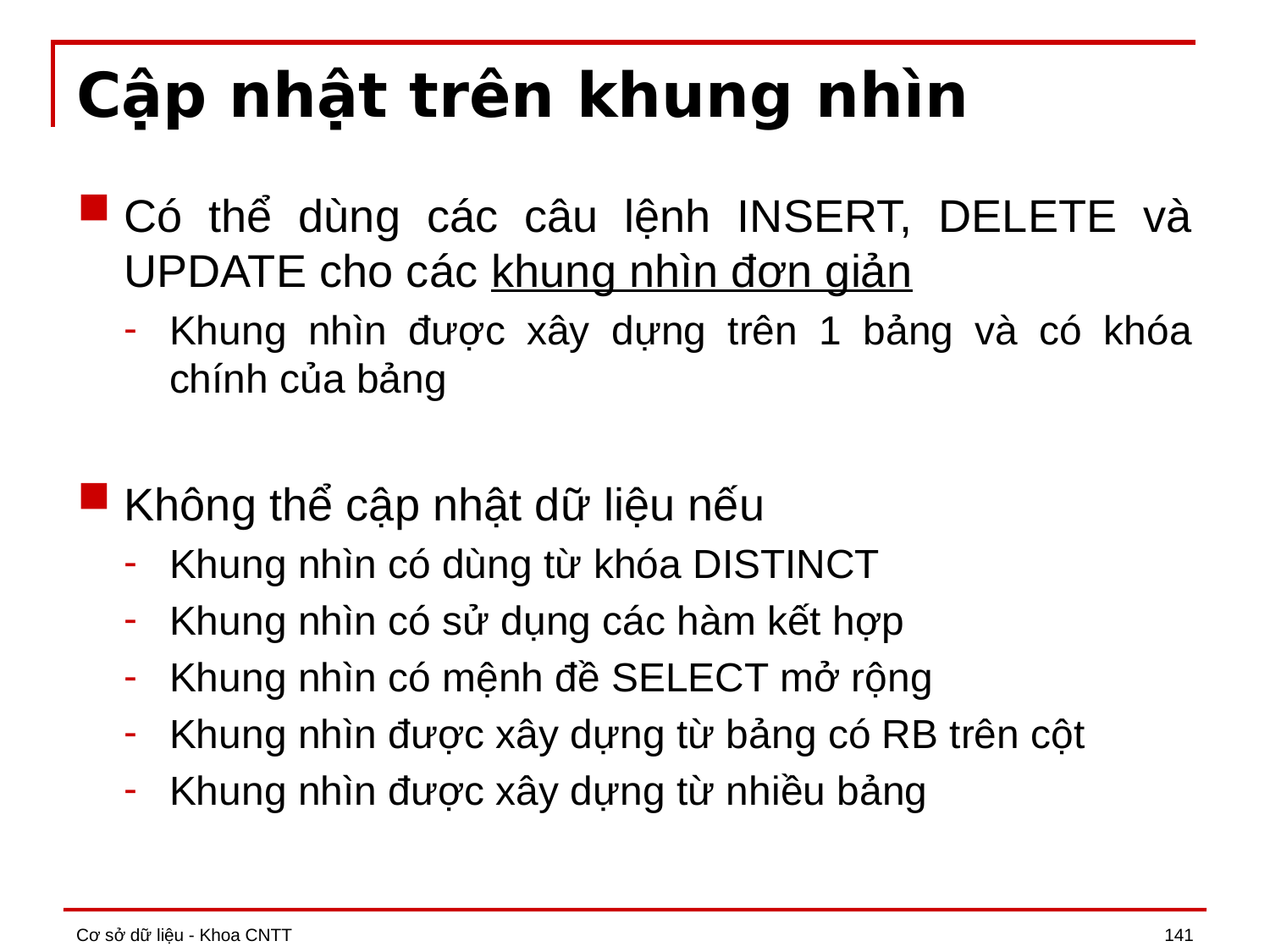

# Cập nhật trên khung nhìn
Có thể dùng các câu lệnh INSERT, DELETE và UPDATE cho các khung nhìn đơn giản
Khung nhìn được xây dựng trên 1 bảng và có khóa chính của bảng

Không thể cập nhật dữ liệu nếu
Khung nhìn có dùng từ khóa DISTINCT
Khung nhìn có sử dụng các hàm kết hợp
Khung nhìn có mệnh đề SELECT mở rộng
Khung nhìn được xây dựng từ bảng có RB trên cột
Khung nhìn được xây dựng từ nhiều bảng
Cơ sở dữ liệu - Khoa CNTT
141